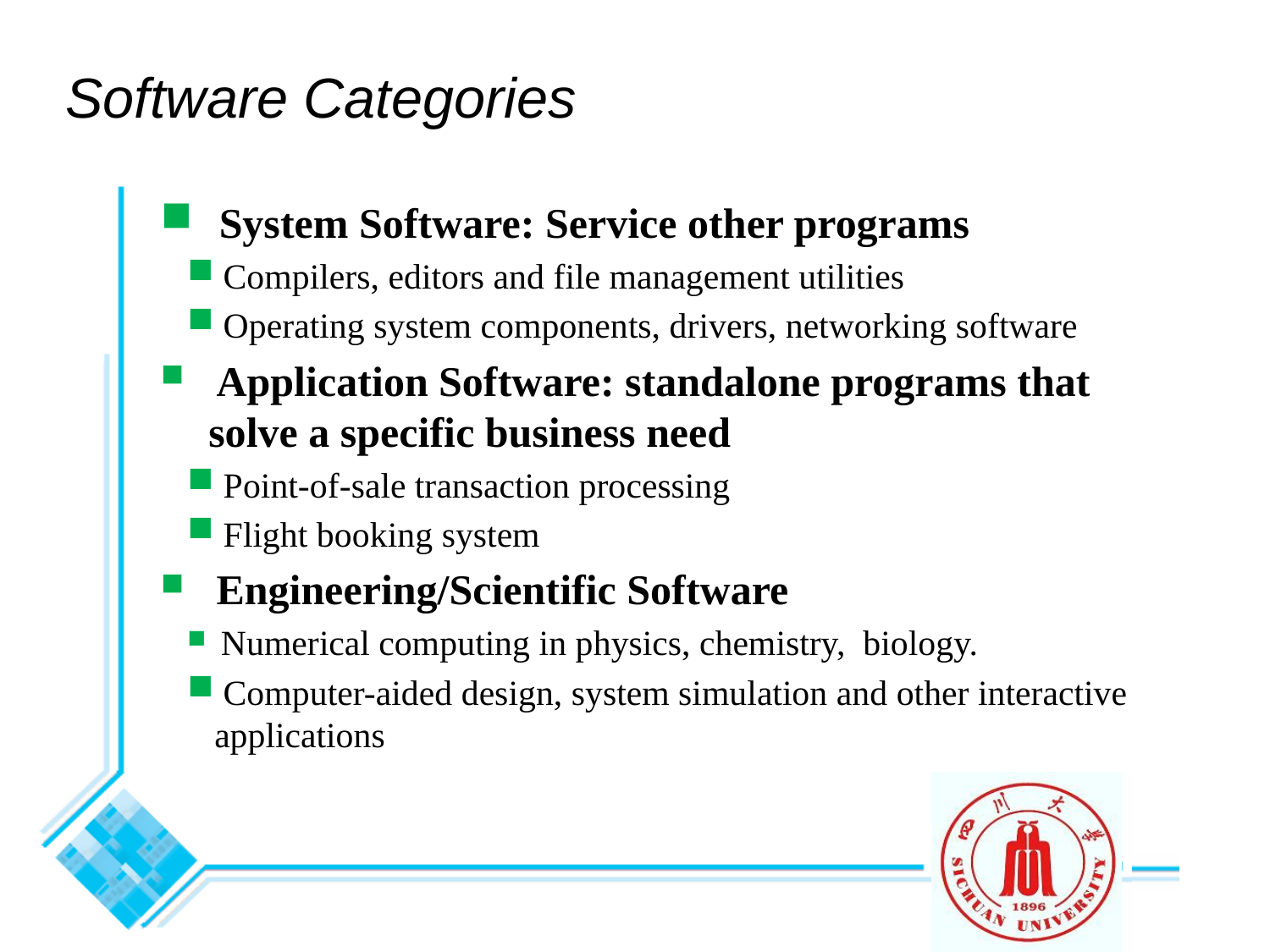

# Software Categories
 System Software: Service other programs
 Compilers, editors and file management utilities
 Operating system components, drivers, networking software
 Application Software: standalone programs that solve a specific business need
 Point-of-sale transaction processing
 Flight booking system
 Engineering/Scientific Software
 Numerical computing in physics, chemistry,  biology.
 Computer-aided design, system simulation and other interactive applications